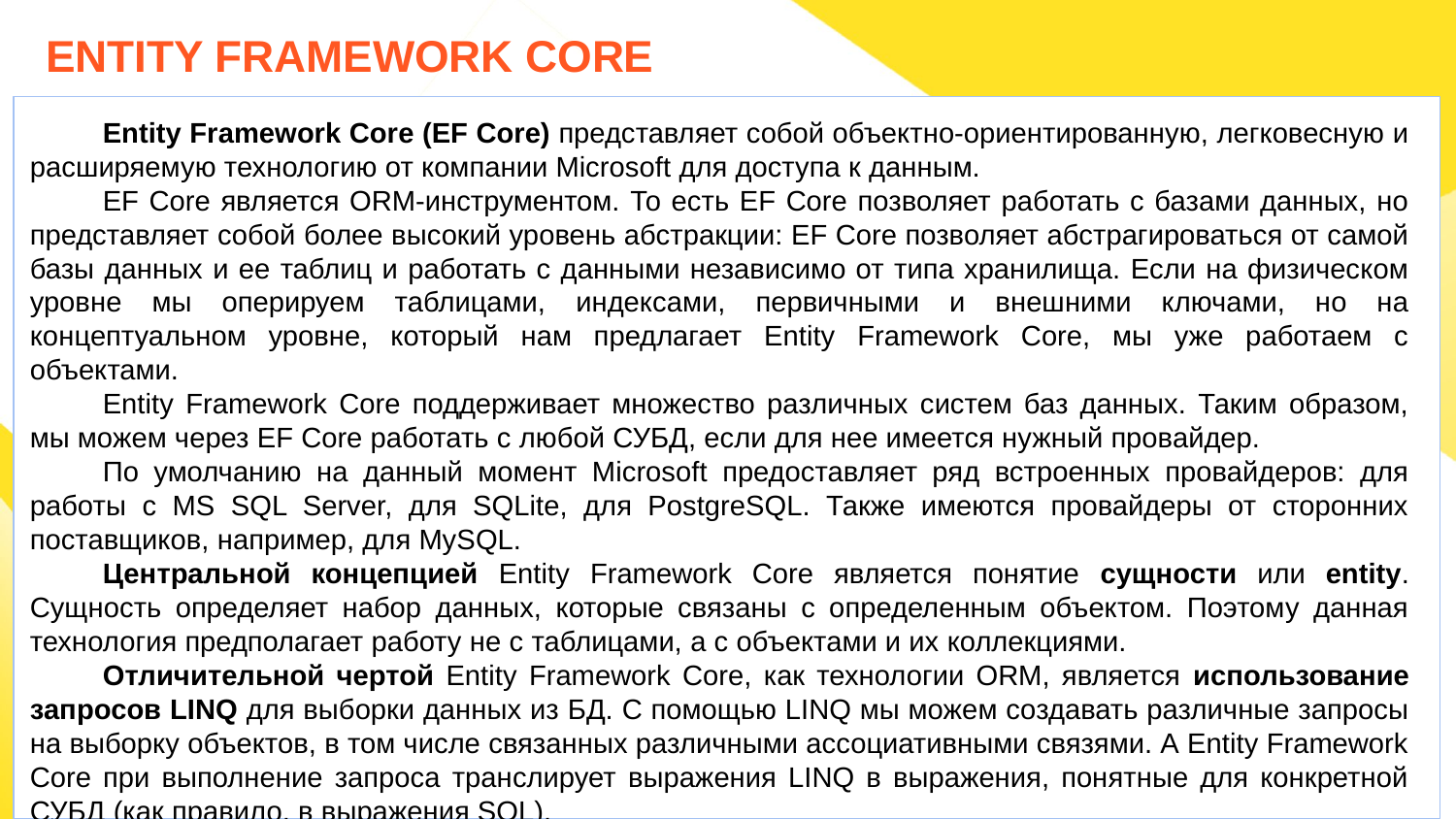

ENTITY FRAMEWORK CORE

Entity Framework Core (EF Core) представляет собой объектно-ориентированную, легковесную и расширяемую технологию от компании Microsoft для доступа к данным.
EF Core является ORM-инструментом. То есть EF Core позволяет работать с базами данных, но представляет собой более высокий уровень абстракции: EF Core позволяет абстрагироваться от самой базы данных и ее таблиц и работать с данными независимо от типа хранилища. Если на физическом уровне мы оперируем таблицами, индексами, первичными и внешними ключами, но на концептуальном уровне, который нам предлагает Entity Framework Core, мы уже работаем с объектами.
Entity Framework Core поддерживает множество различных систем баз данных. Таким образом, мы можем через EF Core работать с любой СУБД, если для нее имеется нужный провайдер.
По умолчанию на данный момент Microsoft предоставляет ряд встроенных провайдеров: для работы с MS SQL Server, для SQLite, для PostgreSQL. Также имеются провайдеры от сторонних поставщиков, например, для MySQL.
Центральной концепцией Entity Framework Core является понятие сущности или entity. Сущность определяет набор данных, которые связаны с определенным объектом. Поэтому данная технология предполагает работу не с таблицами, а с объектами и их коллекциями.
Отличительной чертой Entity Framework Core, как технологии ORM, является использование запросов LINQ для выборки данных из БД. С помощью LINQ мы можем создавать различные запросы на выборку объектов, в том числе связанных различными ассоциативными связями. А Entity Framework Core при выполнение запроса транслирует выражения LINQ в выражения, понятные для конкретной СУБД (как правило, в выражения SQL).